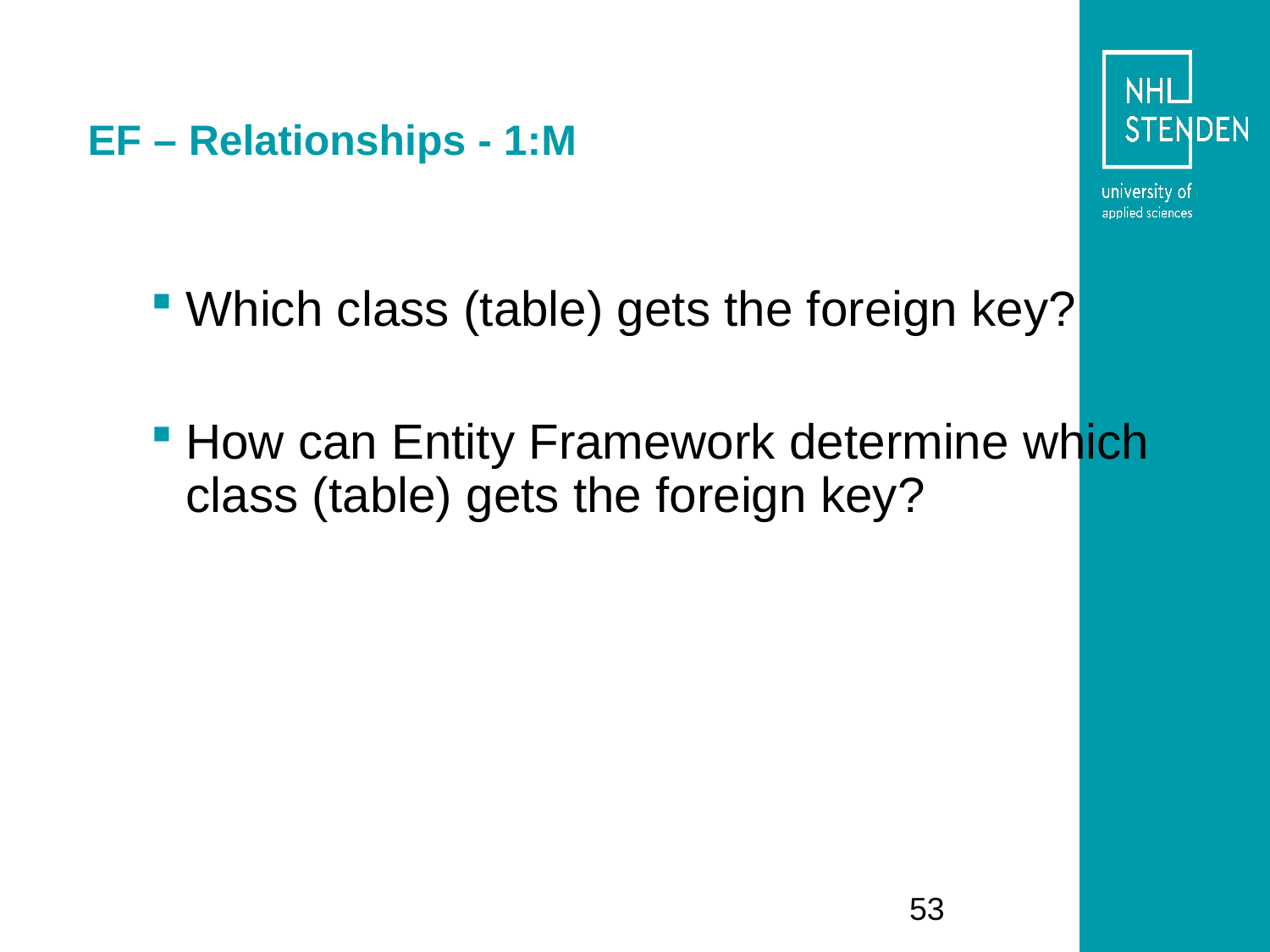

# EF – Relationships - 1:M
Which class (table) gets the foreign key?

How can Entity Framework determine which class (table) gets the foreign key?
53